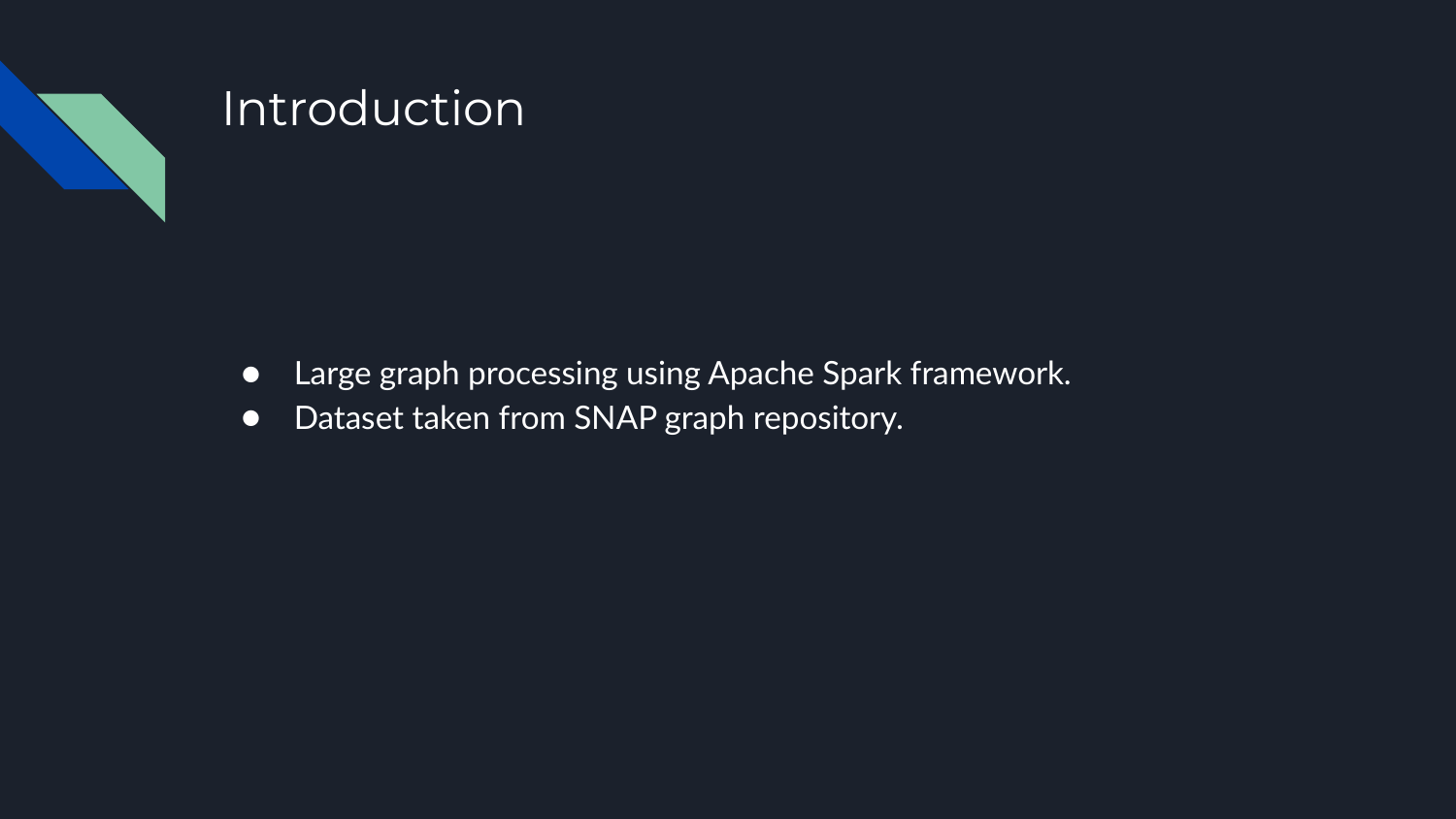

# Introduction
Accomplishment 1
Large graph processing using Apache Spark framework.
Dataset taken from SNAP graph repository.